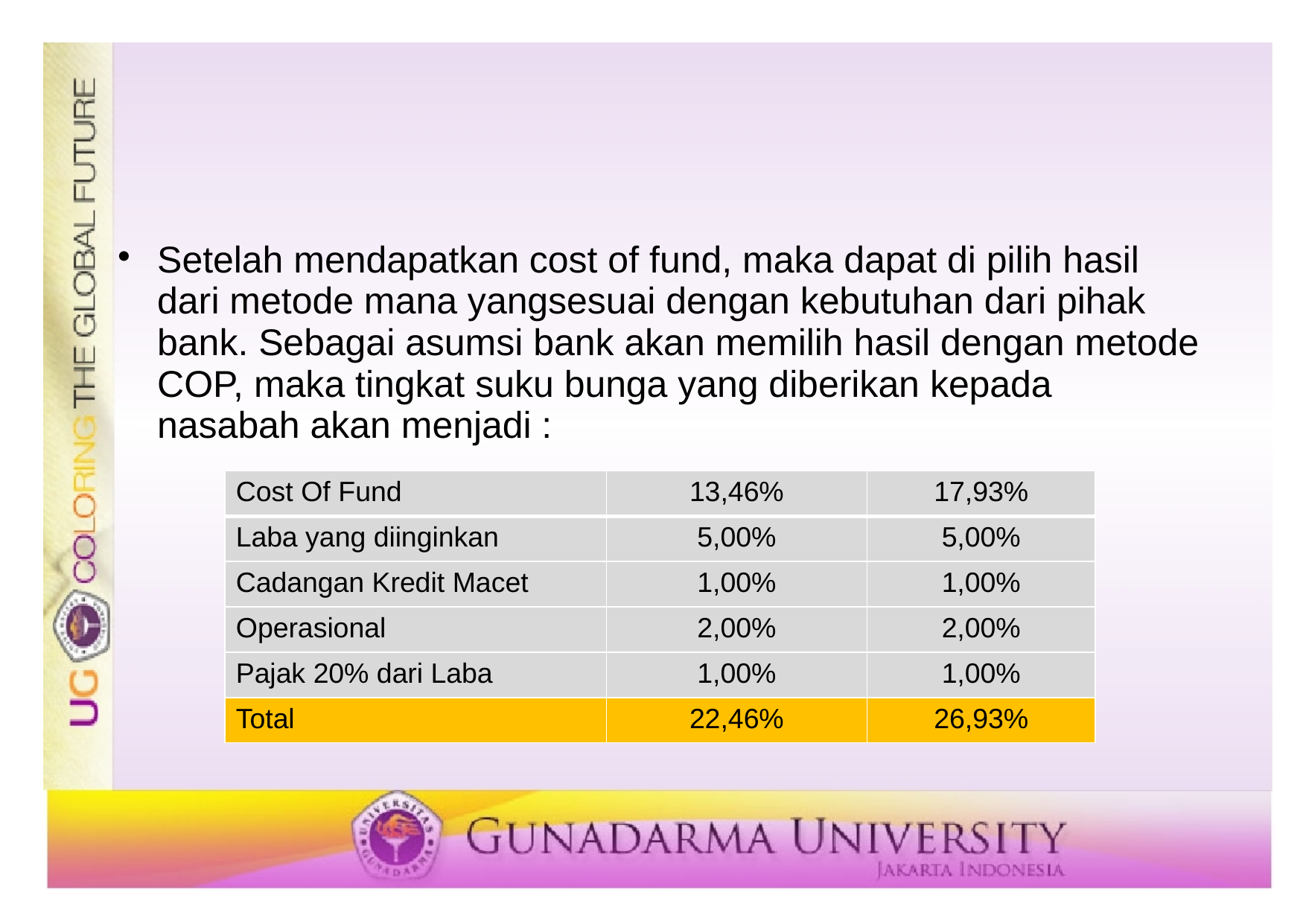

#
Setelah mendapatkan cost of fund, maka dapat di pilih hasil dari metode mana yangsesuai dengan kebutuhan dari pihak bank. Sebagai asumsi bank akan memilih hasil dengan metode COP, maka tingkat suku bunga yang diberikan kepada nasabah akan menjadi :
| Cost Of Fund | 13,46% | 17,93% |
| --- | --- | --- |
| Laba yang diinginkan | 5,00% | 5,00% |
| Cadangan Kredit Macet | 1,00% | 1,00% |
| Operasional | 2,00% | 2,00% |
| Pajak 20% dari Laba | 1,00% | 1,00% |
| Total | 22,46% | 26,93% |